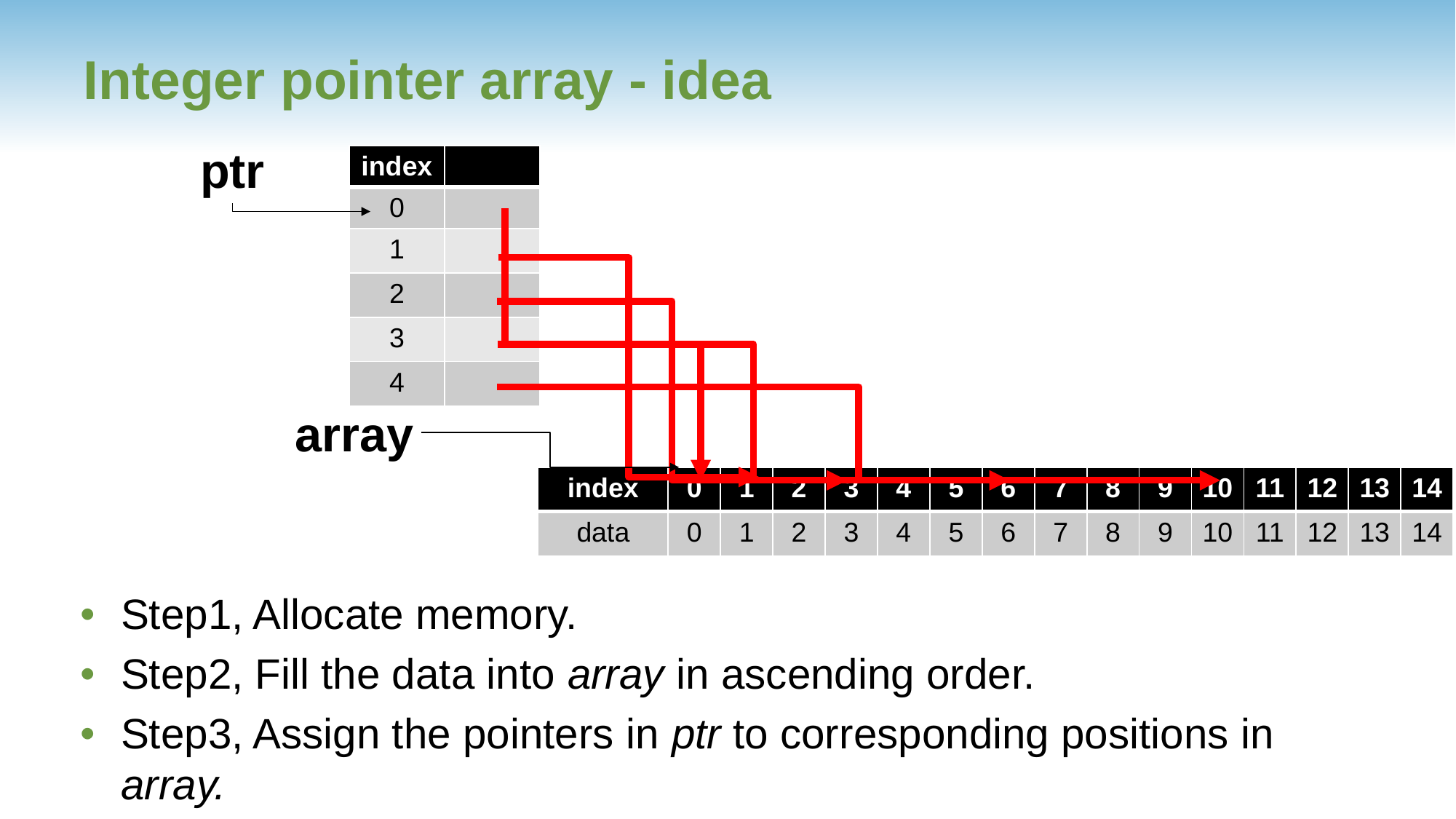

# Integer pointer array - idea
ptr
| index |  |
| --- | --- |
| 0 |  |
| 1 |  |
| 2 |  |
| 3 |  |
| 4 |  |
array
| index | 0 | 1 | 2 | 3 | 4 | 5 | 6 | 7 | 8 | 9 | 10 | 11 | 12 | 13 | 14 |
| --- | --- | --- | --- | --- | --- | --- | --- | --- | --- | --- | --- | --- | --- | --- | --- |
| data | 0 | 1 | 2 | 3 | 4 | 5 | 6 | 7 | 8 | 9 | 10 | 11 | 12 | 13 | 14 |
| index | 0 | 1 | 2 | 3 | 4 | 5 | 6 | 7 | 8 | 9 | 10 | 11 | 12 | 13 | 14 |
| --- | --- | --- | --- | --- | --- | --- | --- | --- | --- | --- | --- | --- | --- | --- | --- |
| data |  |  |  |  |  |  |  |  |  |  |  |  |  |  |  |
Step1, Allocate memory.
Step2, Fill the data into array in ascending order.
Step3, Assign the pointers in ptr to corresponding positions in array.